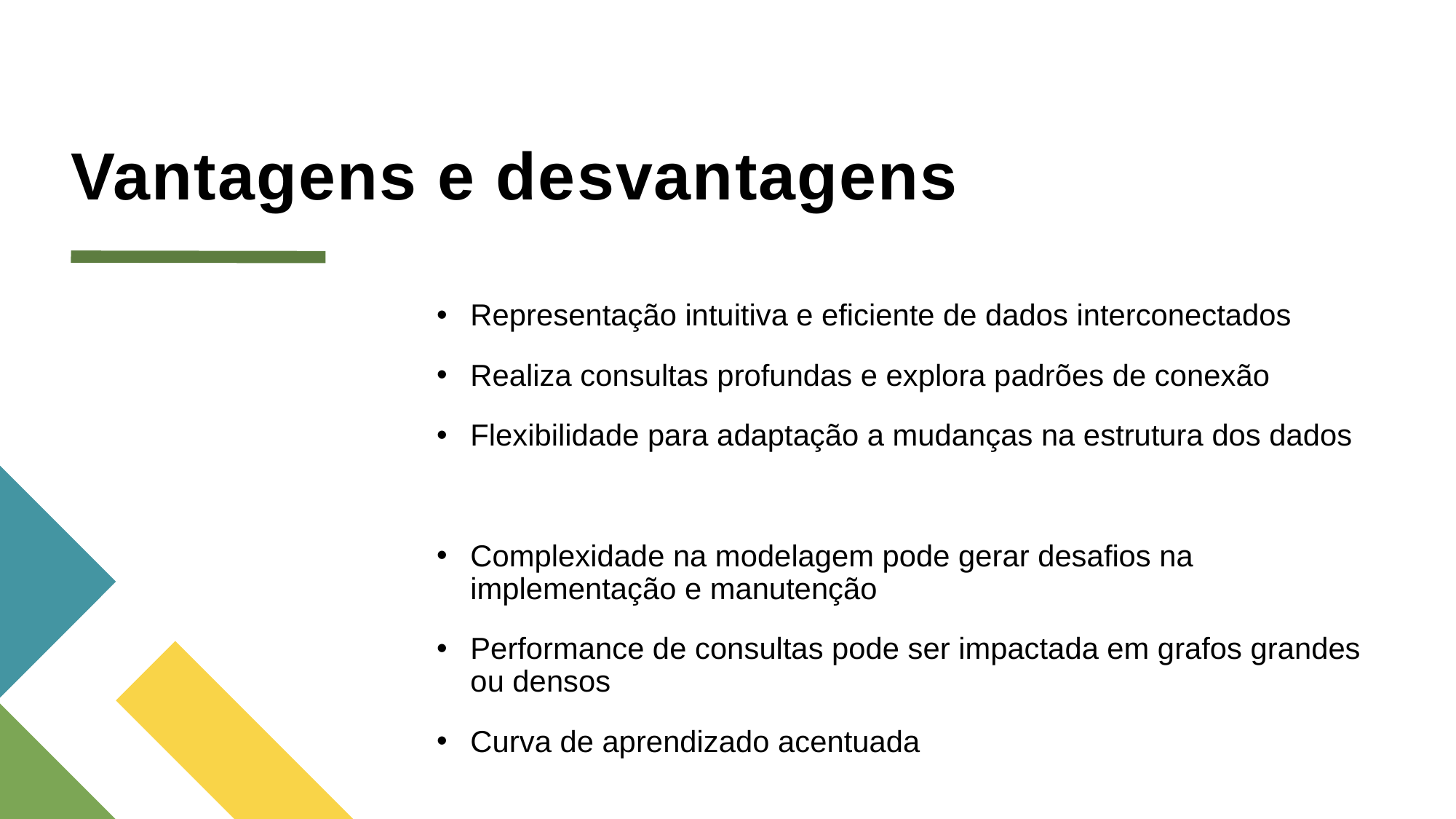

# Vantagens e desvantagens
Representação intuitiva e eficiente de dados interconectados
Realiza consultas profundas e explora padrões de conexão
Flexibilidade para adaptação a mudanças na estrutura dos dados

Complexidade na modelagem pode gerar desafios na implementação e manutenção
Performance de consultas pode ser impactada em grafos grandes ou densos
Curva de aprendizado acentuada